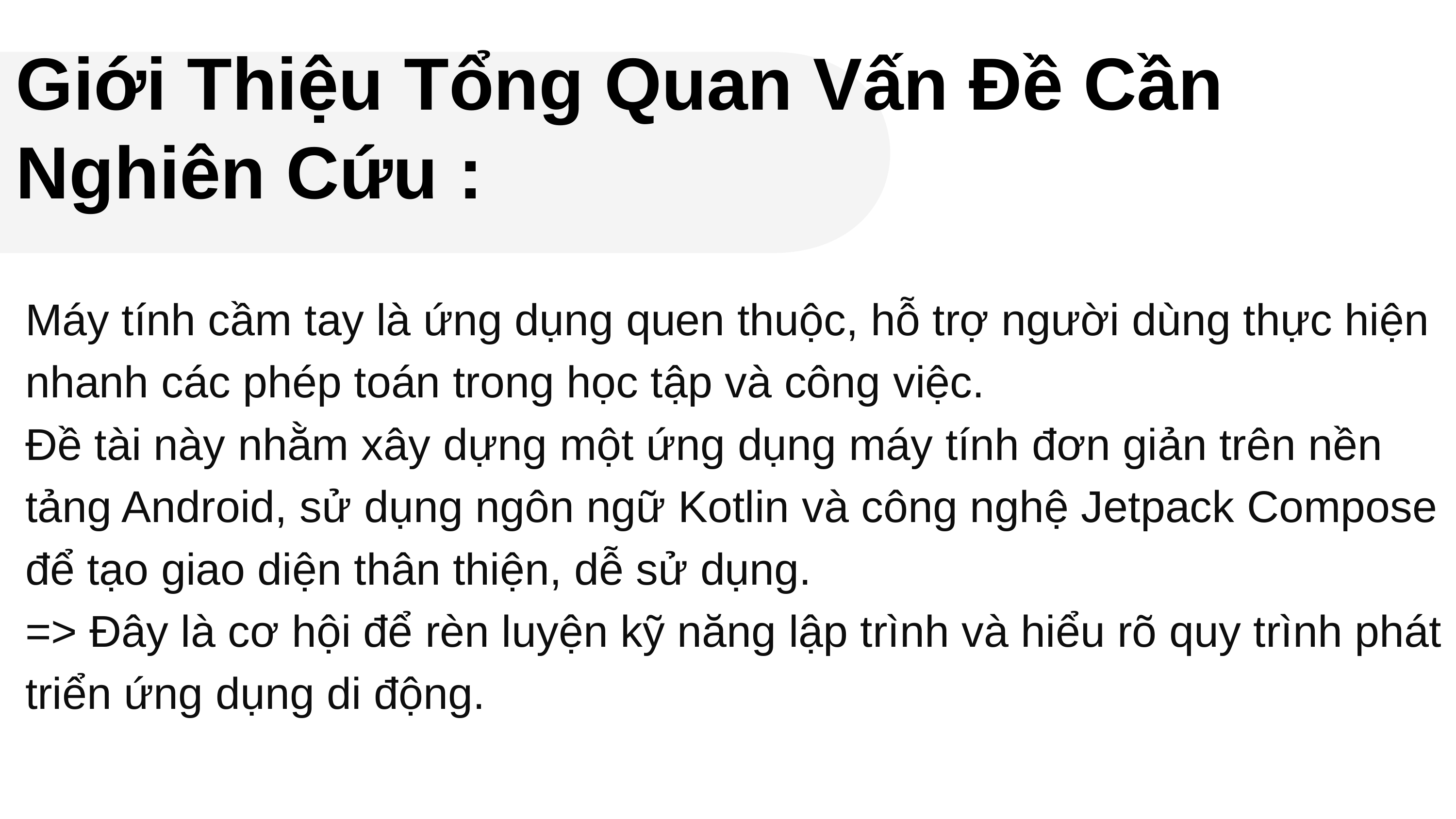

Giới Thiệu Tổng Quan Vấn Đề Cần Nghiên Cứu :
Máy tính cầm tay là ứng dụng quen thuộc, hỗ trợ người dùng thực hiện nhanh các phép toán trong học tập và công việc.
Đề tài này nhằm xây dựng một ứng dụng máy tính đơn giản trên nền tảng Android, sử dụng ngôn ngữ Kotlin và công nghệ Jetpack Compose để tạo giao diện thân thiện, dễ sử dụng.
=> Đây là cơ hội để rèn luyện kỹ năng lập trình và hiểu rõ quy trình phát triển ứng dụng di động.